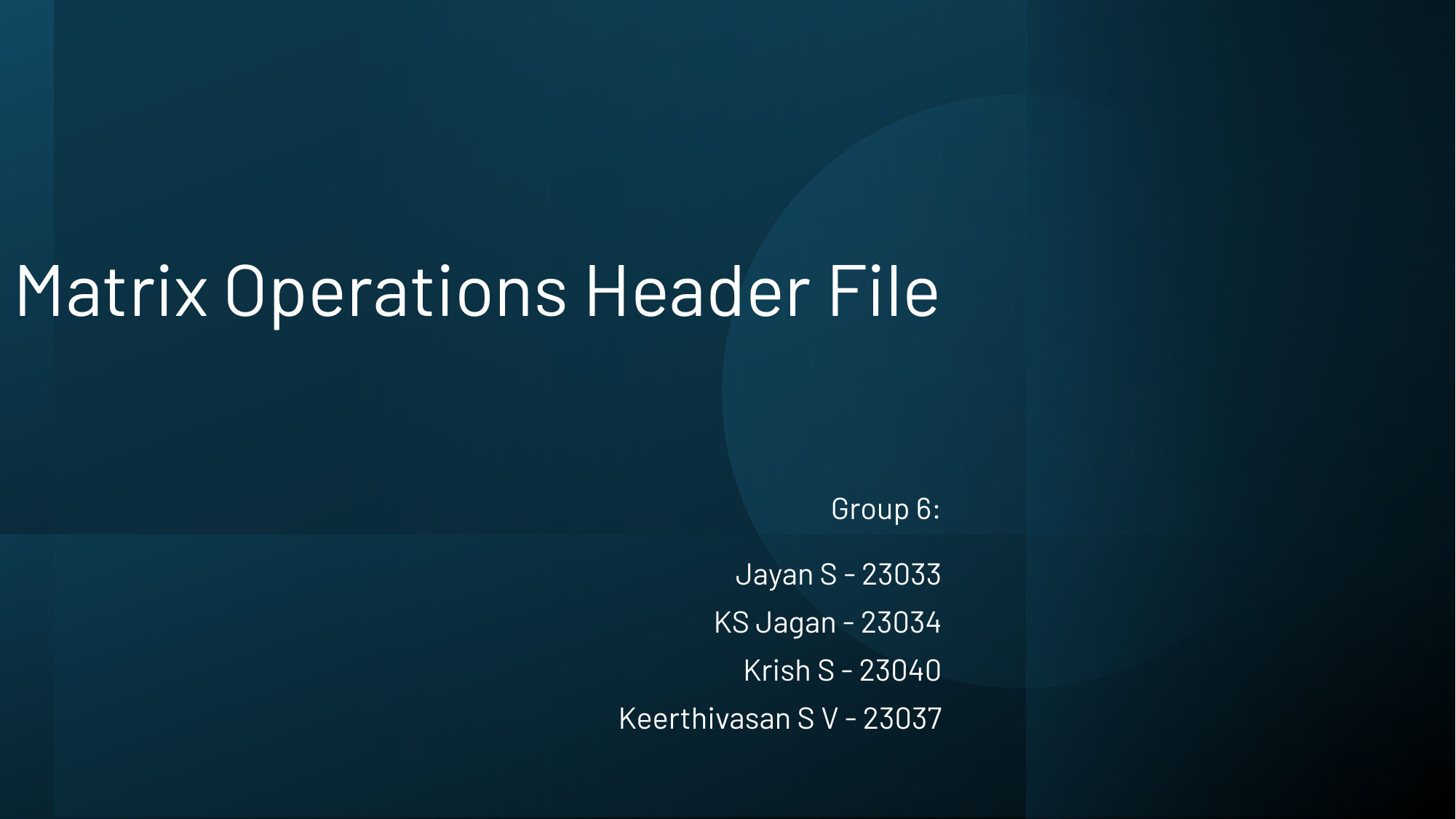

# Matrix Operations Header File

Group 6:
Jayan S - 23033
KS Jagan - 23034
Krish S - 23040
Keerthivasan S V - 23037